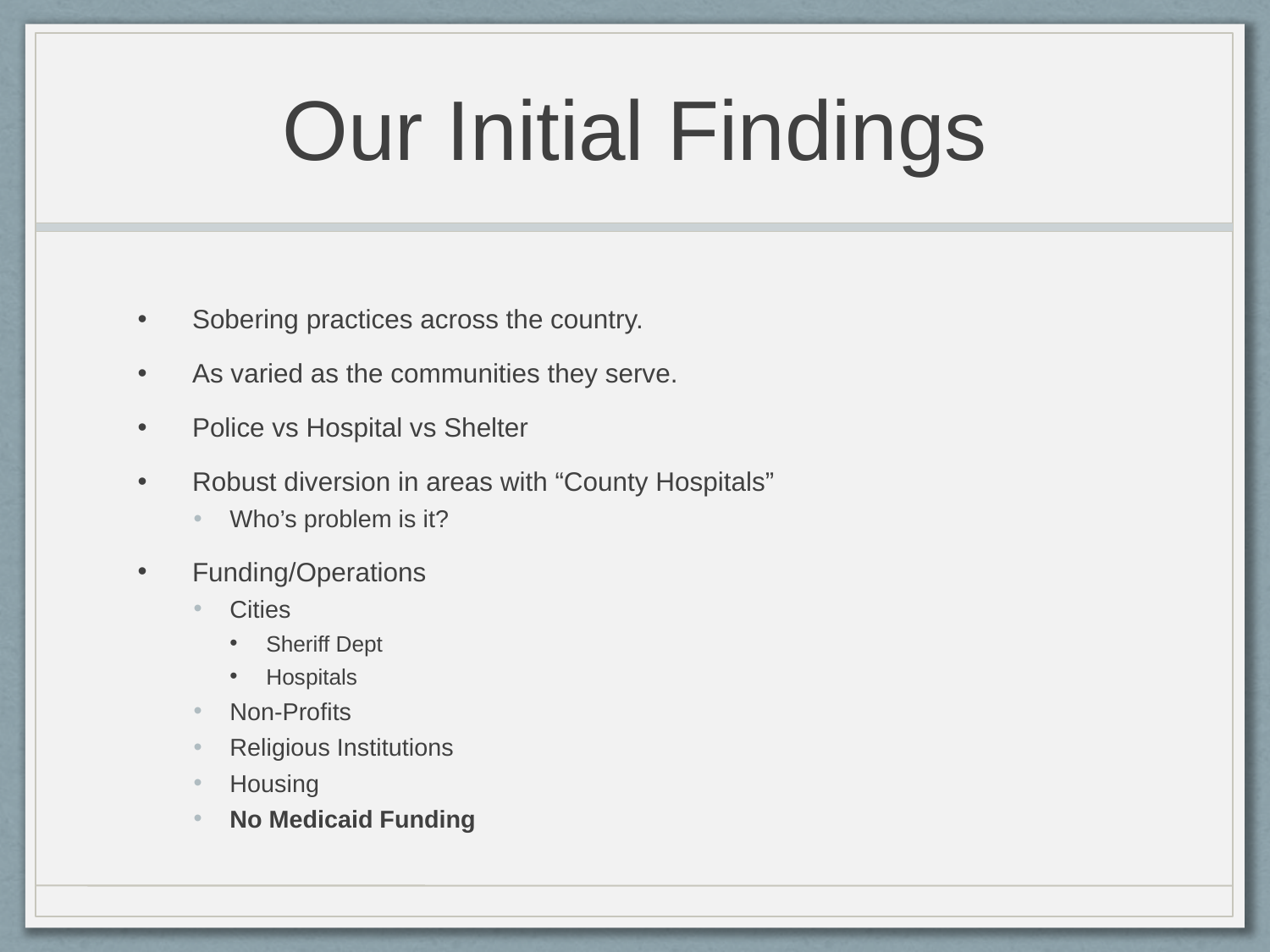

# Our Initial Findings
Sobering practices across the country.
As varied as the communities they serve.
Police vs Hospital vs Shelter
Robust diversion in areas with “County Hospitals”
Who’s problem is it?
Funding/Operations
Cities
Sheriff Dept
Hospitals
Non-Profits
Religious Institutions
Housing
No Medicaid Funding